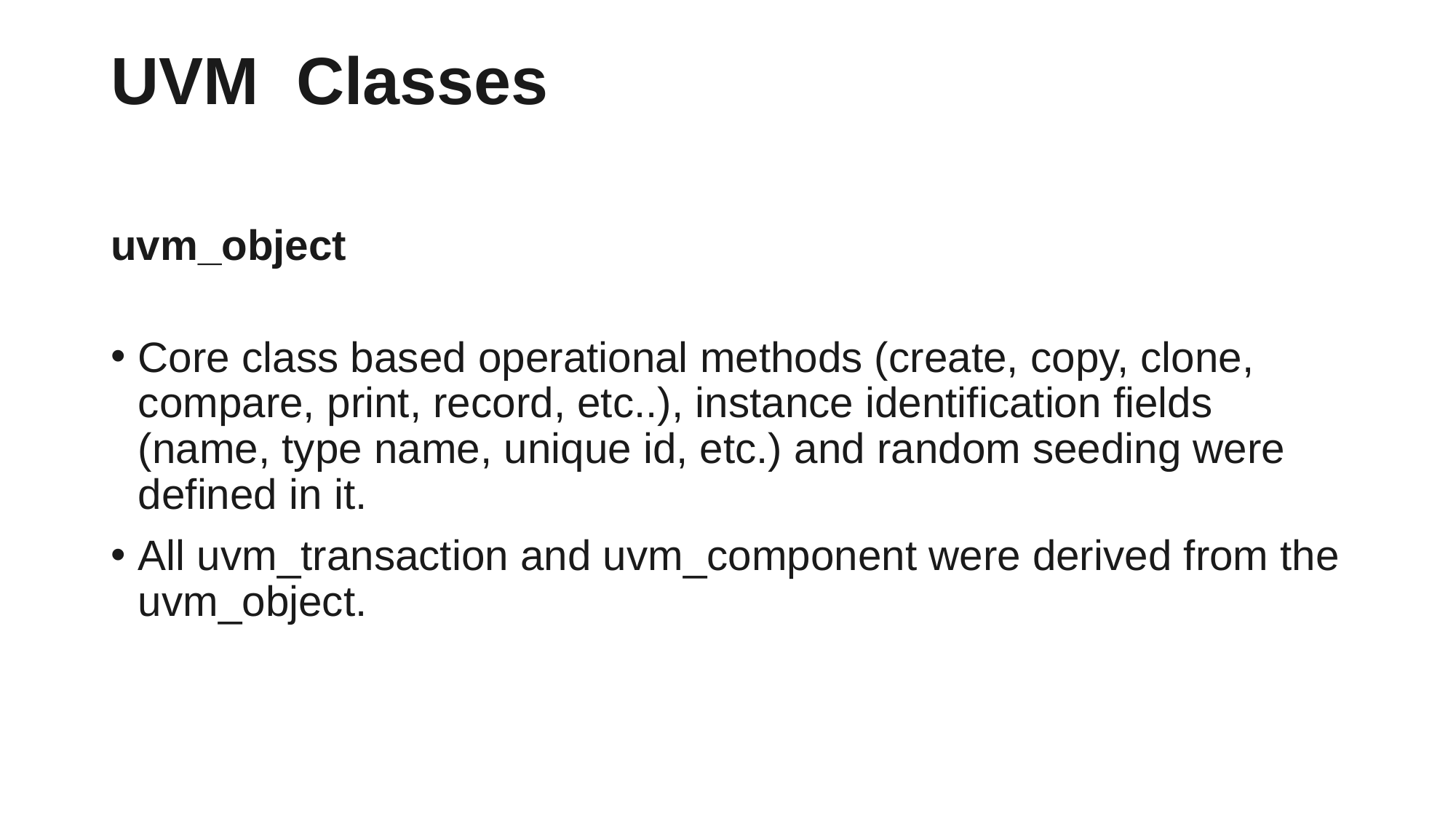

# UVM  Classes
uvm_object
Core class based operational methods (create, copy, clone, compare, print, record, etc..), instance identification fields (name, type name, unique id, etc.) and random seeding were defined in it.
All uvm_transaction and uvm_component were derived from the uvm_object.